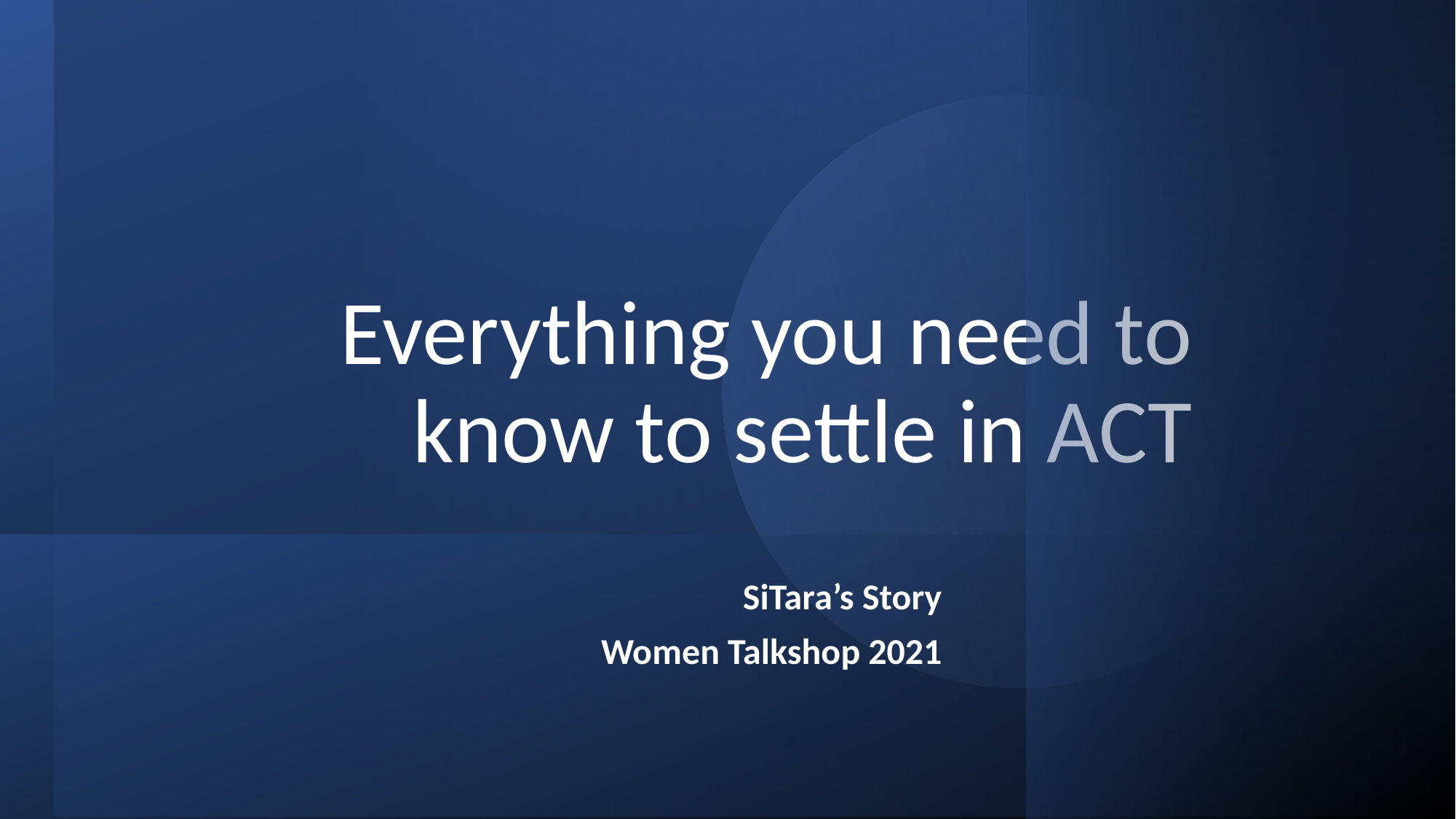

# Everything you need to know to settle in ACT

SiTara’s Story
Women Talkshop 2021